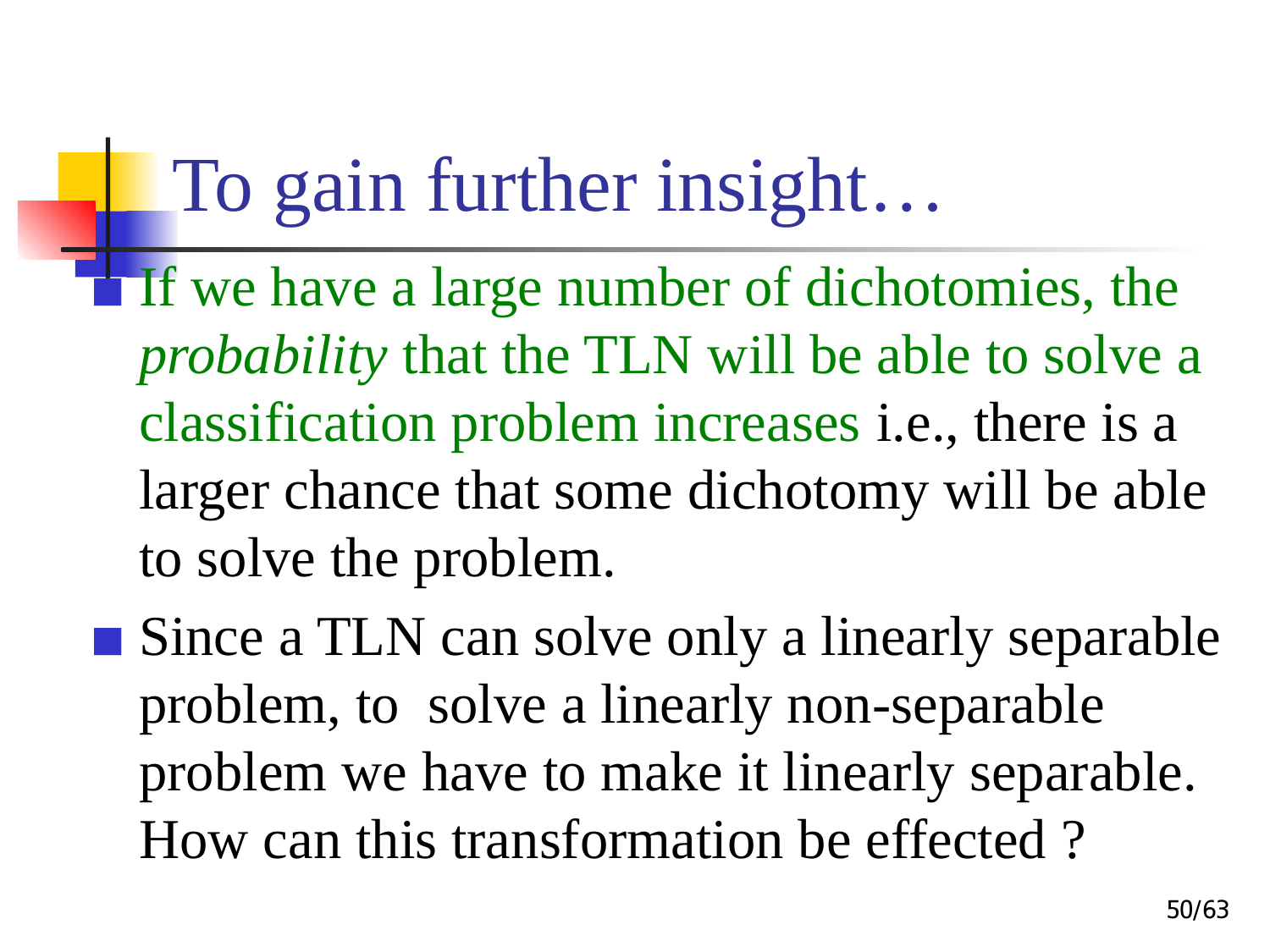

# To gain further insight…
If we have a large number of dichotomies, the probability that the TLN will be able to solve a classification problem increases i.e., there is a larger chance that some dichotomy will be able to solve the problem.
Since a TLN can solve only a linearly separable problem, to  solve a linearly non-separable problem we have to make it linearly separable. How can this transformation be effected ?
50/63